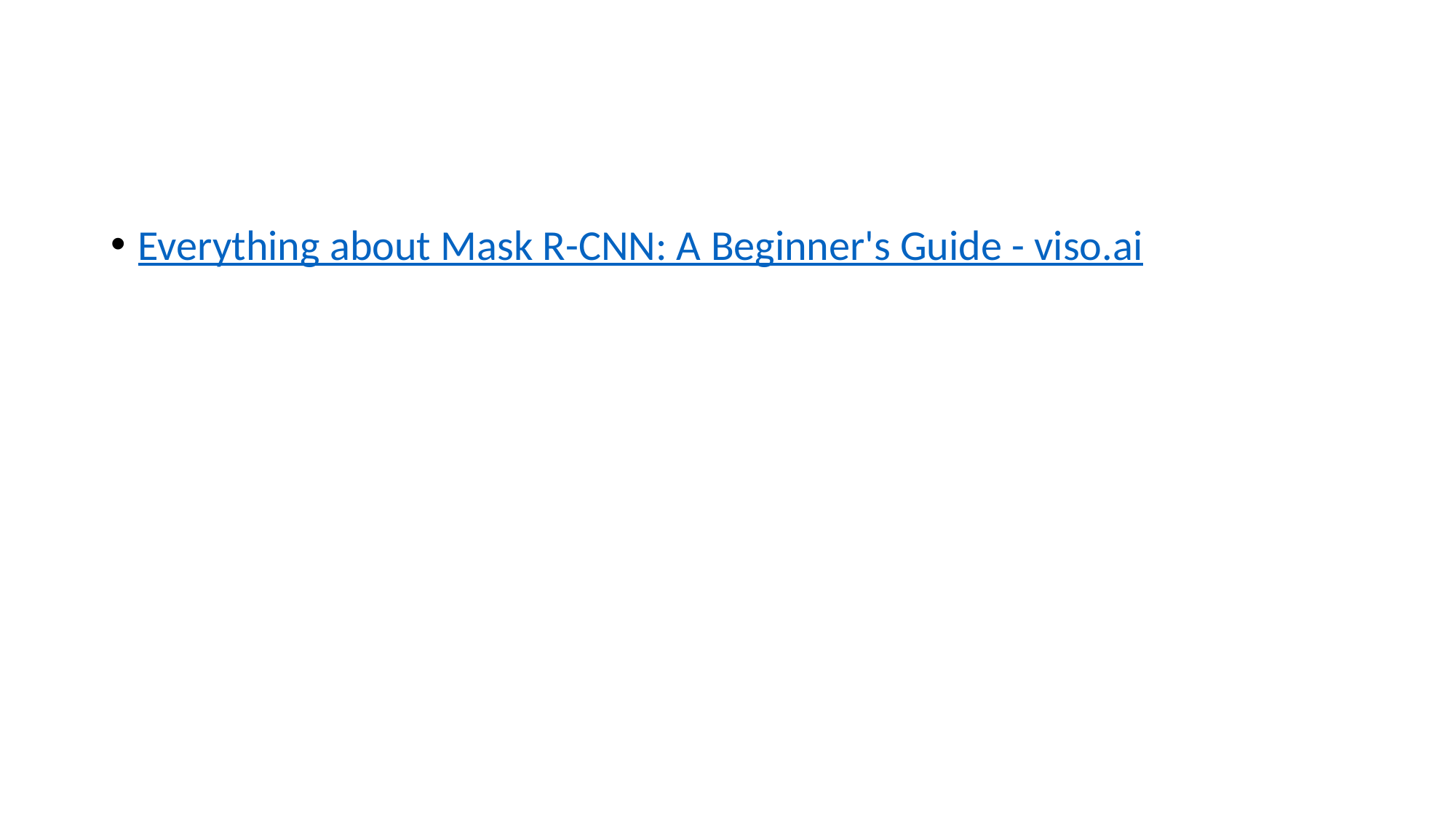

#
Everything about Mask R-CNN: A Beginner's Guide - viso.ai